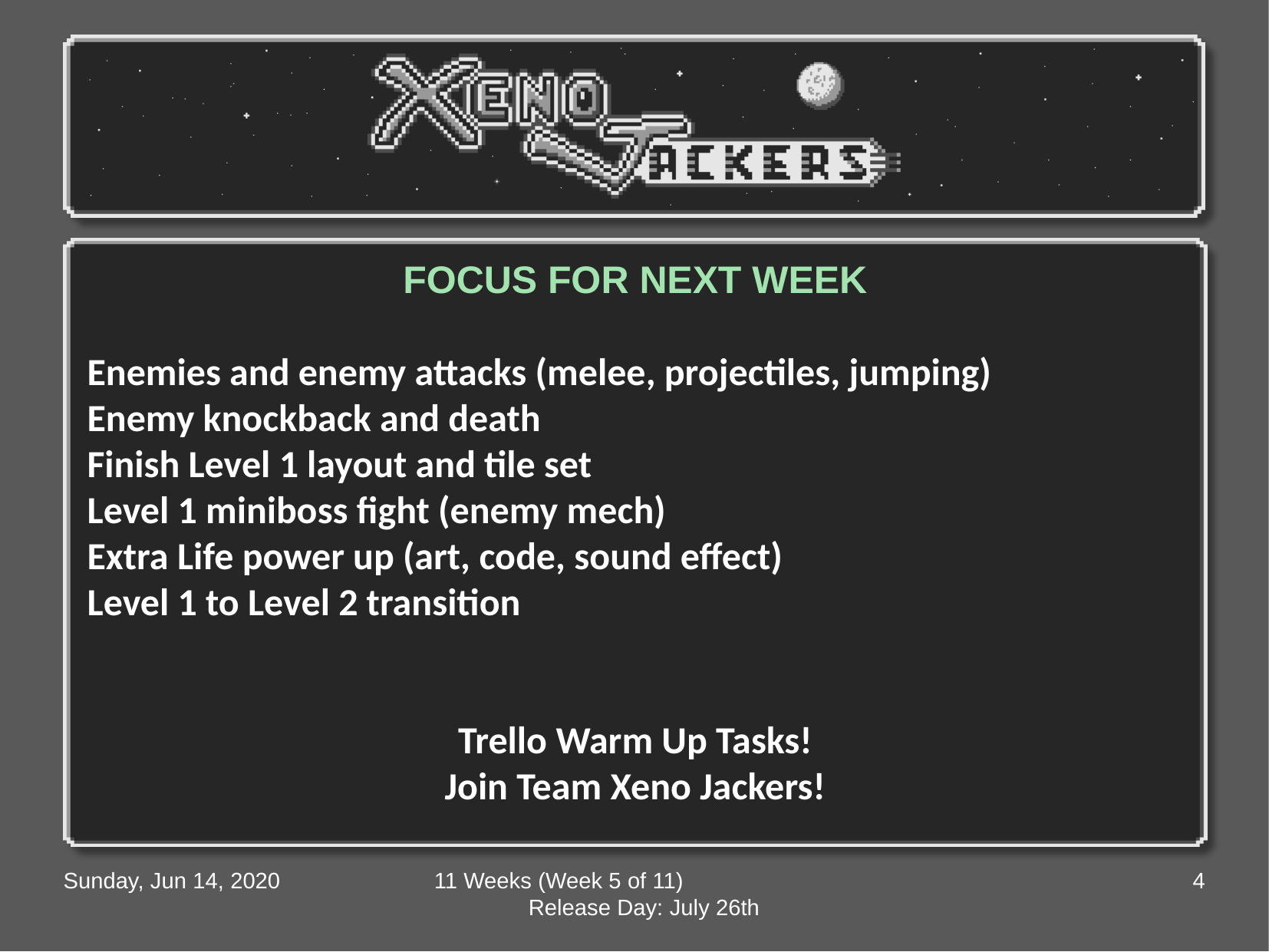

FOCUS FOR NEXT WEEK

Enemies and enemy attacks (melee, projectiles, jumping)
Enemy knockback and death
Finish Level 1 layout and tile set
Level 1 miniboss fight (enemy mech)
Extra Life power up (art, code, sound effect)
Level 1 to Level 2 transition

Trello Warm Up Tasks!
Join Team Xeno Jackers!
Sunday, Jun 14, 2020
11 Weeks (Week 5 of 11)                            Release Day: July 26th
4